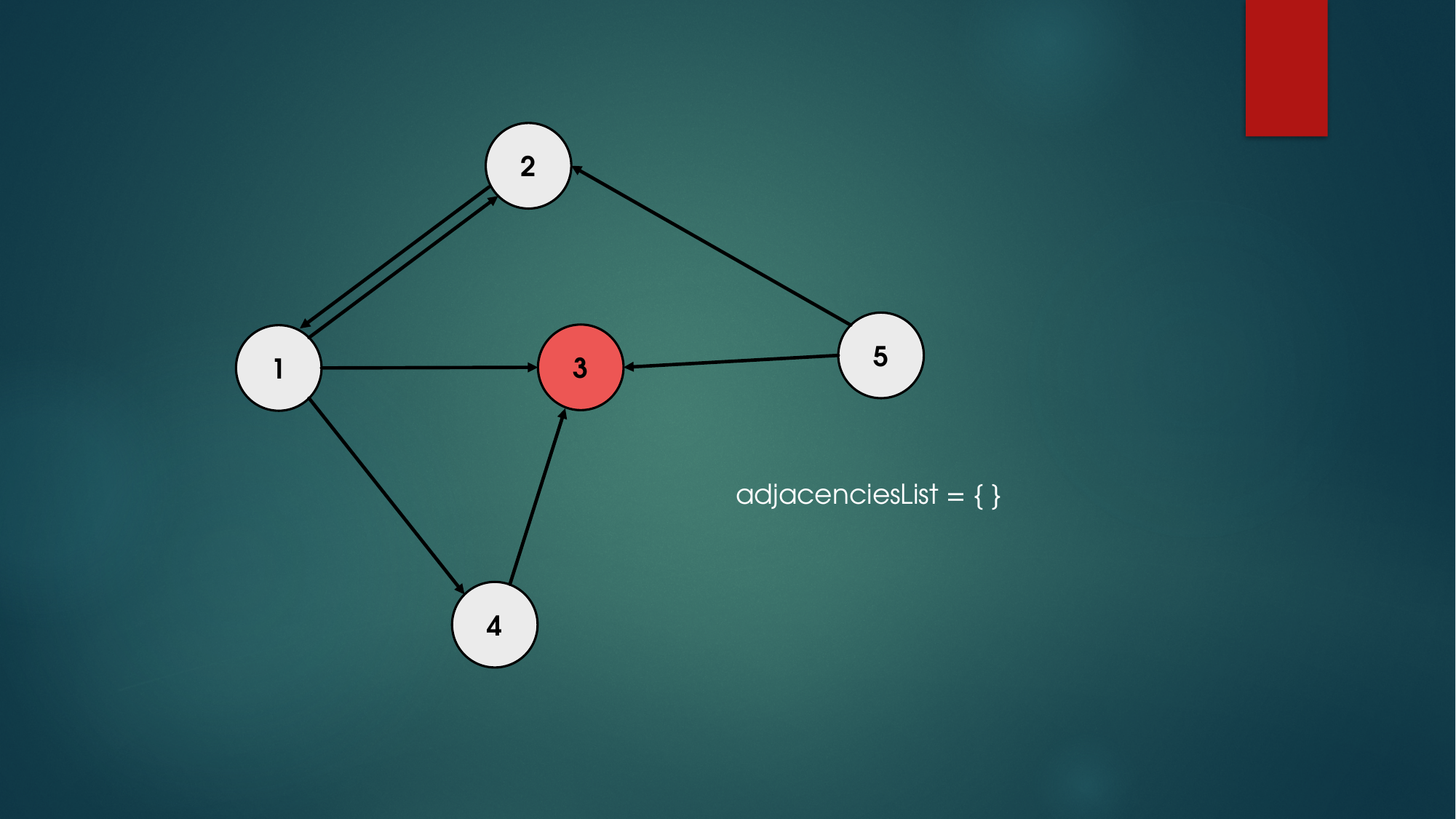

2
5
3
1
adjacenciesList = { }
4